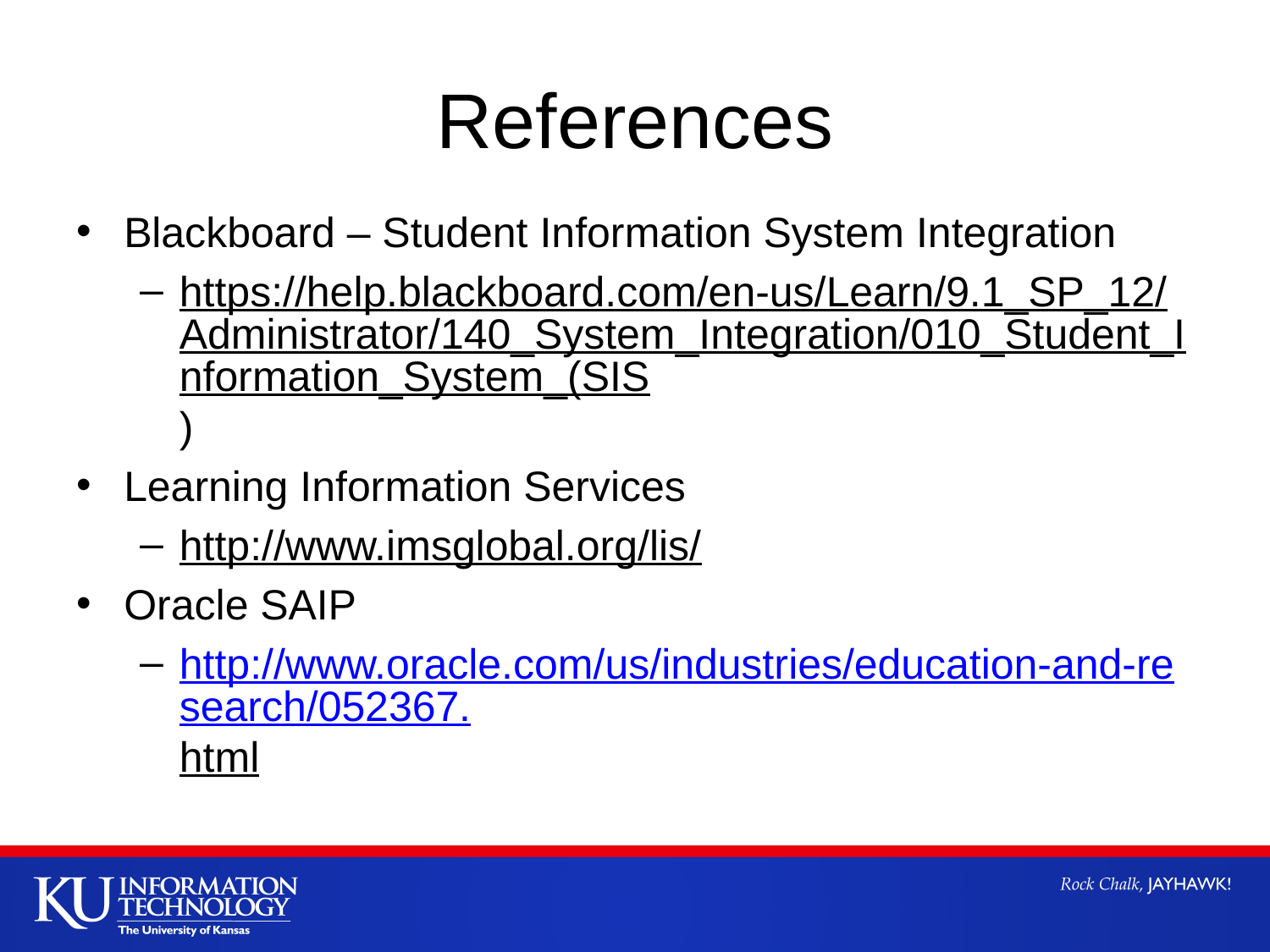

# References
Blackboard – Student Information System Integration
https://help.blackboard.com/en-us/Learn/9.1_SP_12/Administrator/140_System_Integration/010_Student_Information_System_(SIS)
Learning Information Services
http://www.imsglobal.org/lis/
Oracle SAIP
http://www.oracle.com/us/industries/education-and-research/052367.html